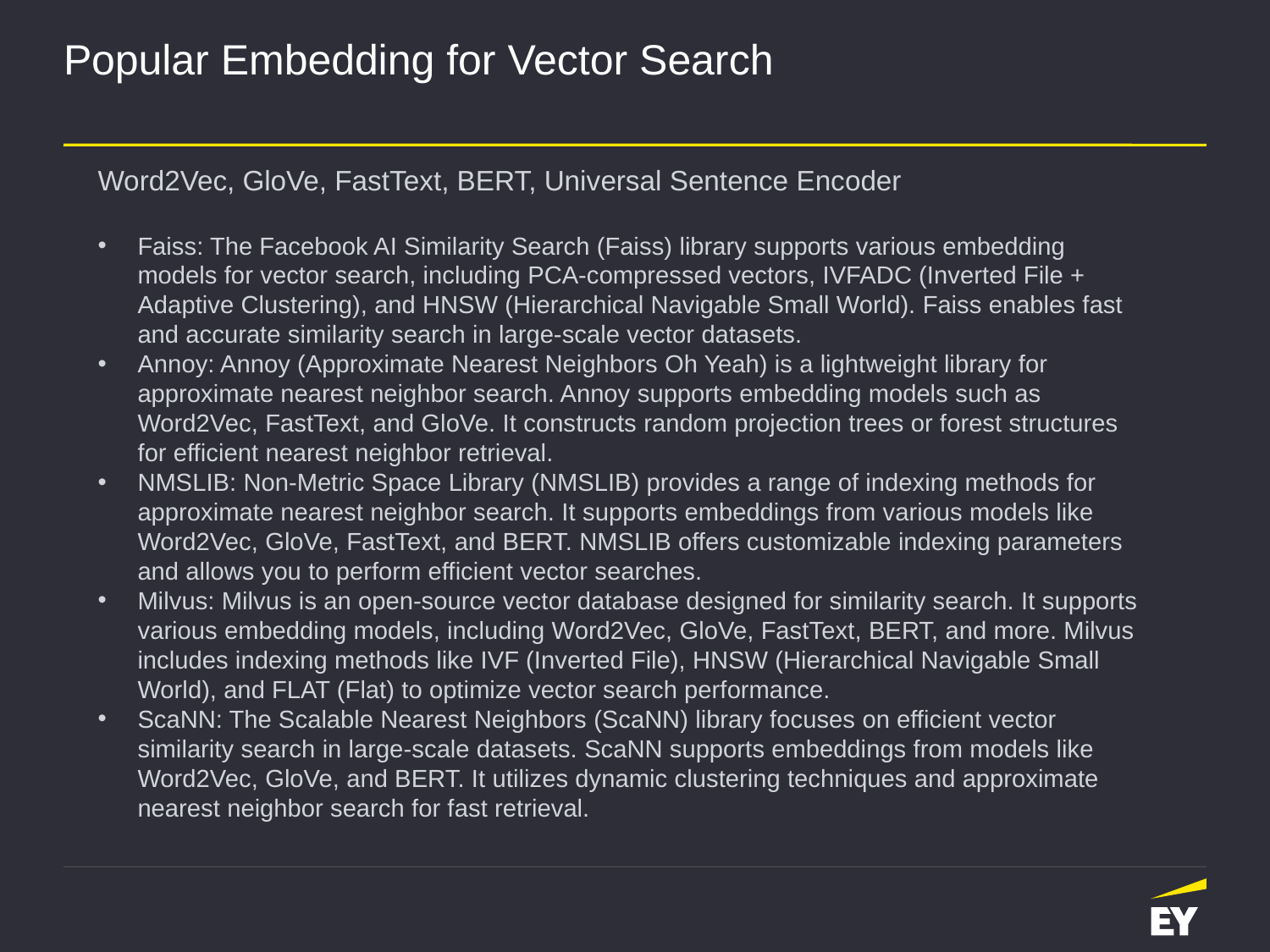

# Popular Embedding for Vector Search
Word2Vec, GloVe, FastText, BERT, Universal Sentence Encoder

Faiss: The Facebook AI Similarity Search (Faiss) library supports various embedding models for vector search, including PCA-compressed vectors, IVFADC (Inverted File + Adaptive Clustering), and HNSW (Hierarchical Navigable Small World). Faiss enables fast and accurate similarity search in large-scale vector datasets.
Annoy: Annoy (Approximate Nearest Neighbors Oh Yeah) is a lightweight library for approximate nearest neighbor search. Annoy supports embedding models such as Word2Vec, FastText, and GloVe. It constructs random projection trees or forest structures for efficient nearest neighbor retrieval.
NMSLIB: Non-Metric Space Library (NMSLIB) provides a range of indexing methods for approximate nearest neighbor search. It supports embeddings from various models like Word2Vec, GloVe, FastText, and BERT. NMSLIB offers customizable indexing parameters and allows you to perform efficient vector searches.
Milvus: Milvus is an open-source vector database designed for similarity search. It supports various embedding models, including Word2Vec, GloVe, FastText, BERT, and more. Milvus includes indexing methods like IVF (Inverted File), HNSW (Hierarchical Navigable Small World), and FLAT (Flat) to optimize vector search performance.
ScaNN: The Scalable Nearest Neighbors (ScaNN) library focuses on efficient vector similarity search in large-scale datasets. ScaNN supports embeddings from models like Word2Vec, GloVe, and BERT. It utilizes dynamic clustering techniques and approximate nearest neighbor search for fast retrieval.